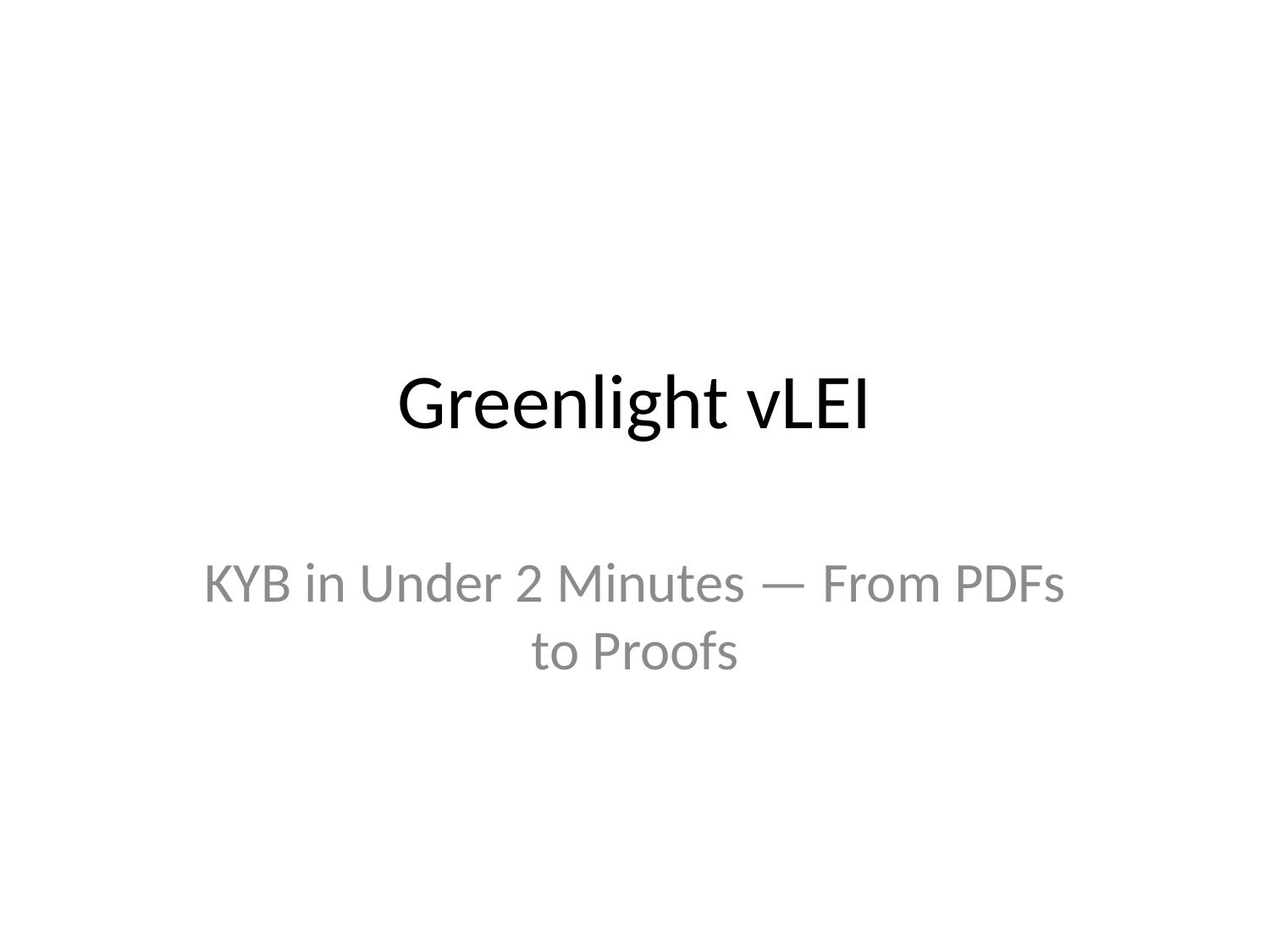

# Greenlight vLEI
KYB in Under 2 Minutes — From PDFs to Proofs